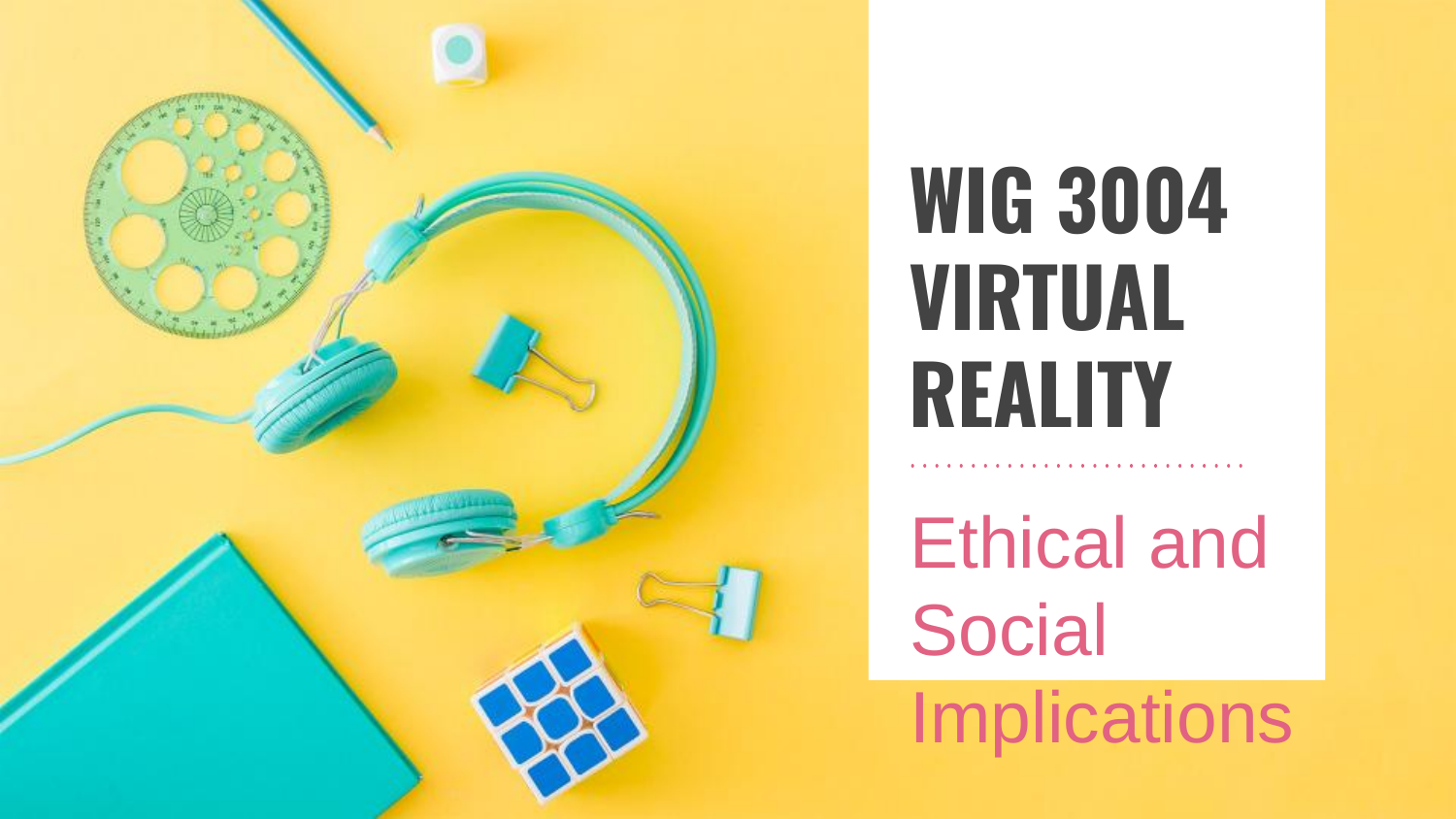

# WIG 3004 VIRTUAL REALITY
Ethical and Social Implications